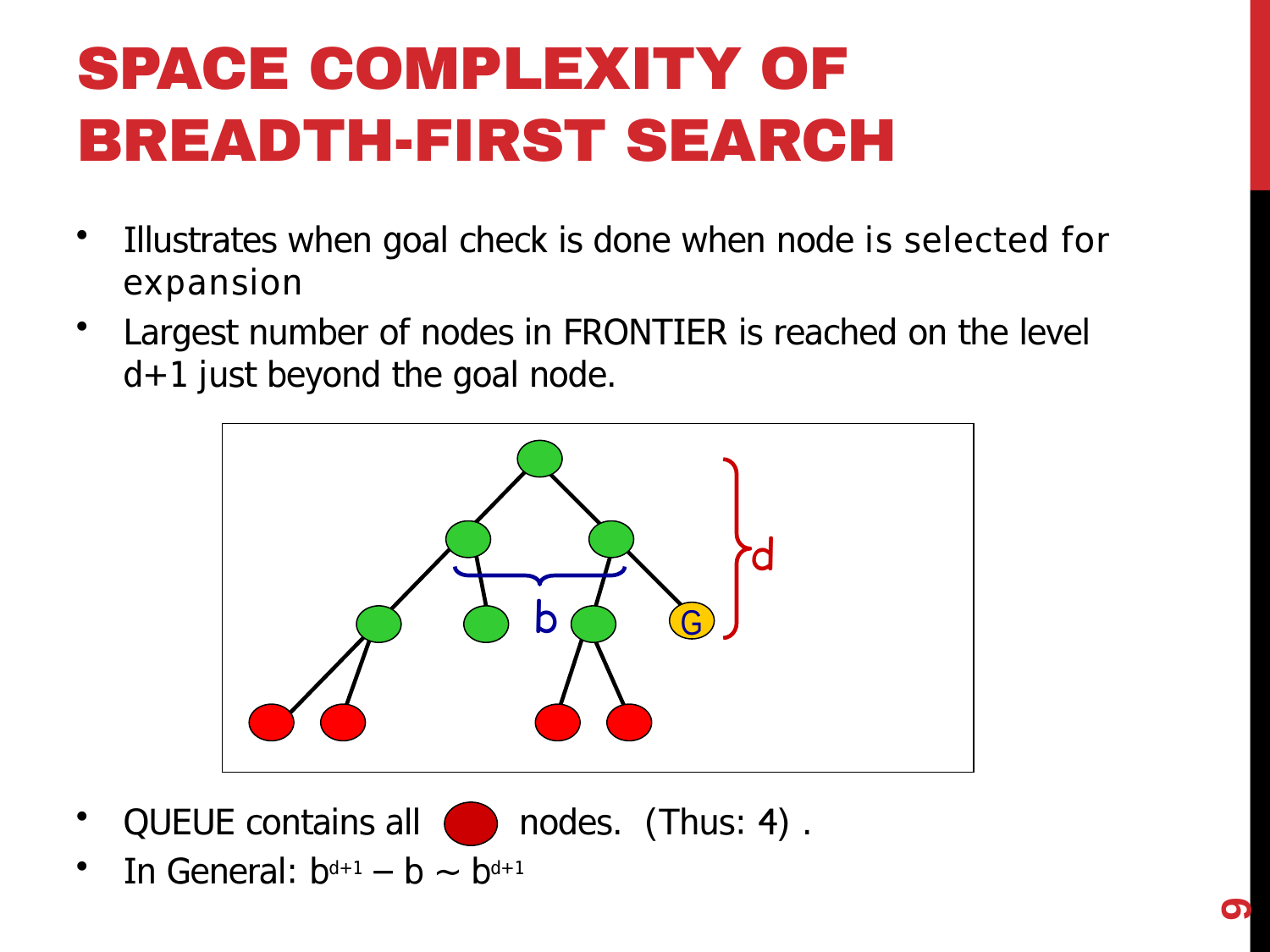

# Space complexity of breadth-first search
Illustrates when goal check is done when node is selected for expansion
Largest number of nodes in FRONTIER is reached on the level d+1 just beyond the goal node.

d

b
G

QUEUE contains all         nodes.  (Thus: 4) .
In General: bd+1 – b ~ bd+1

9